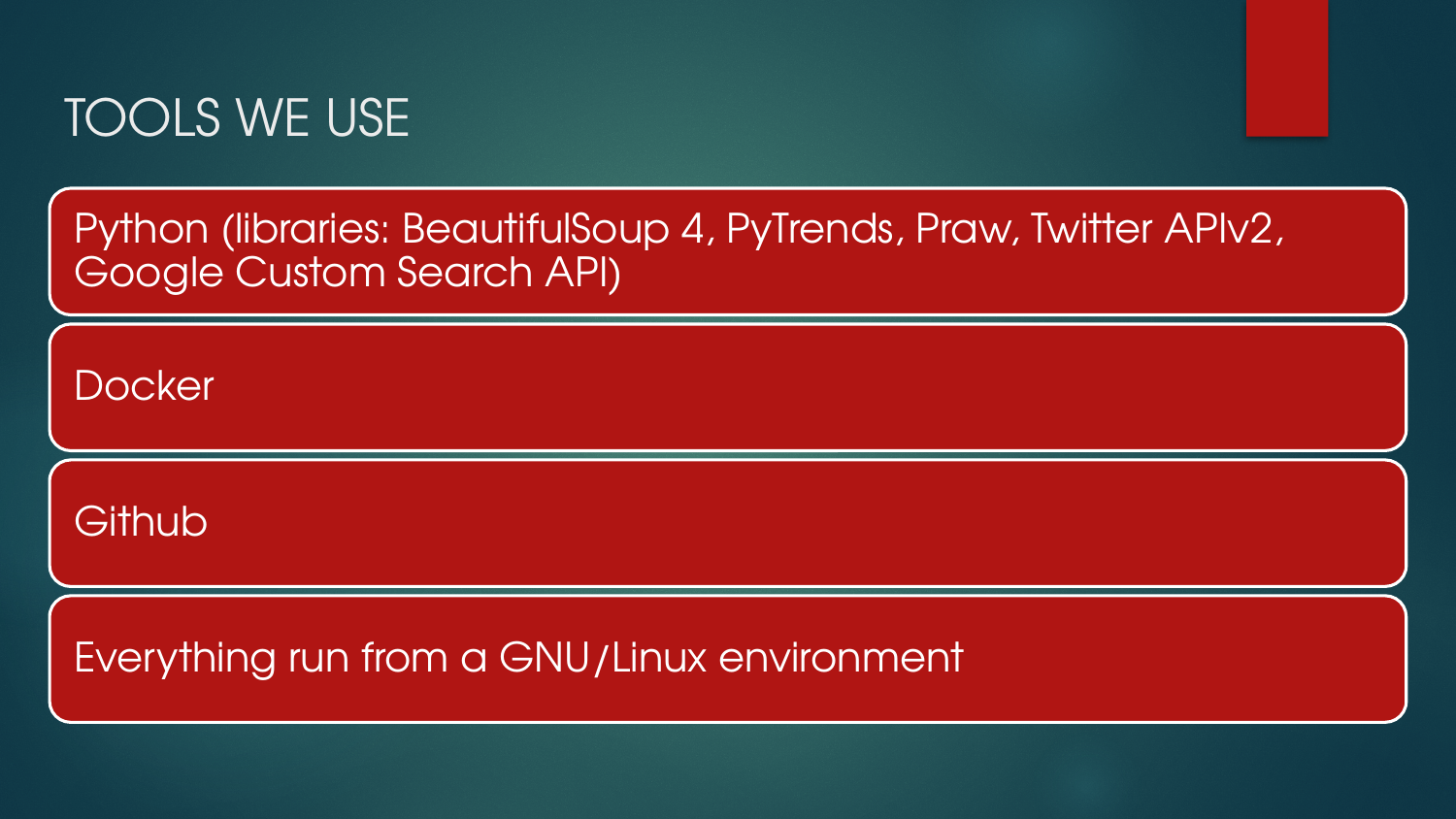

# TOOLS WE USE
Python (libraries: BeautifulSoup 4, PyTrends, Praw, Twitter APIv2, Google Custom Search API)
Docker
Github
Everything run from a GNU/Linux environment